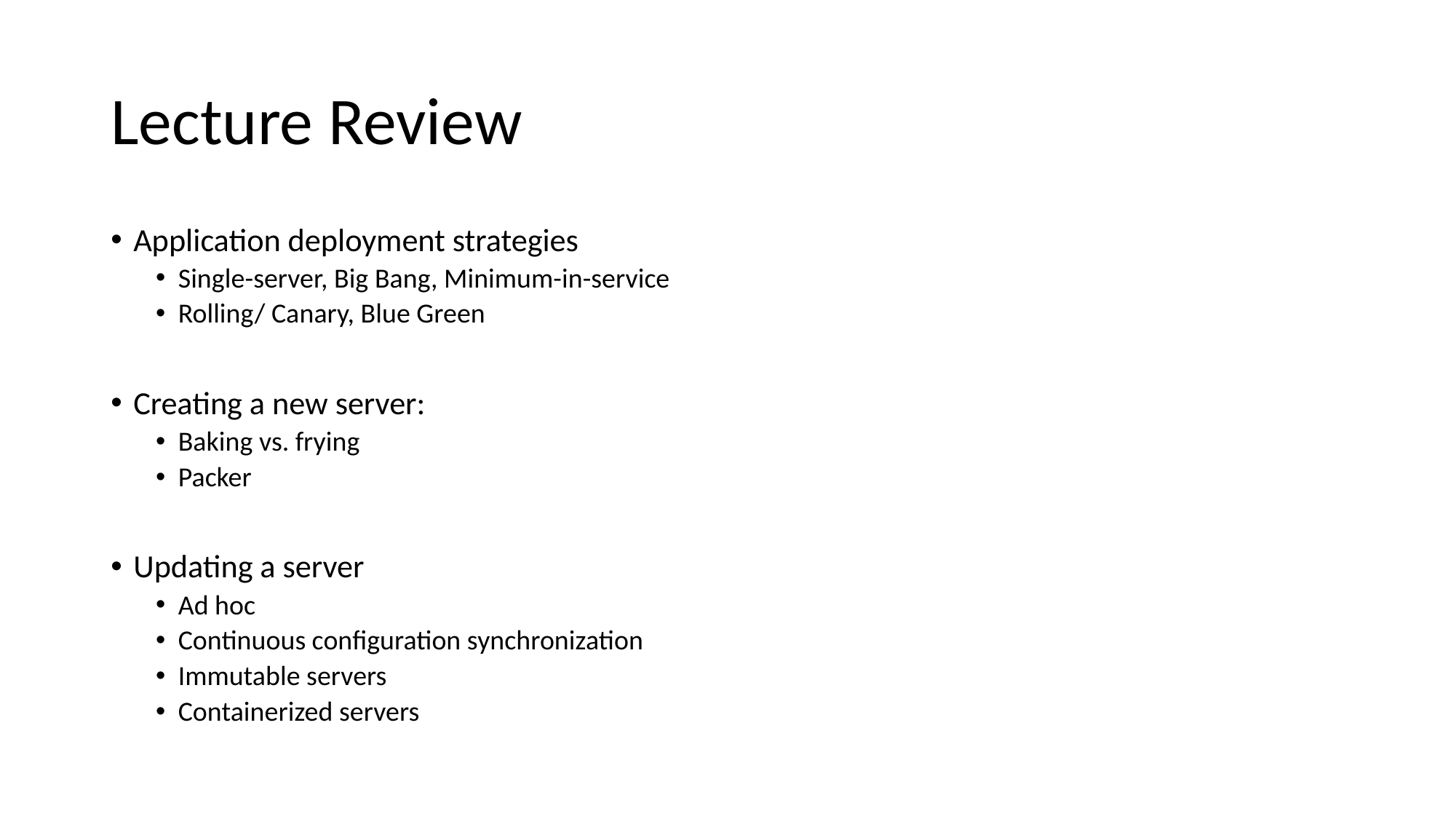

# Lecture Review
Application deployment strategies
Single-server, Big Bang, Minimum-in-service
Rolling/ Canary, Blue Green

Creating a new server:
Baking vs. frying
Packer

Updating a server
Ad hoc
Continuous configuration synchronization
Immutable servers
Containerized servers